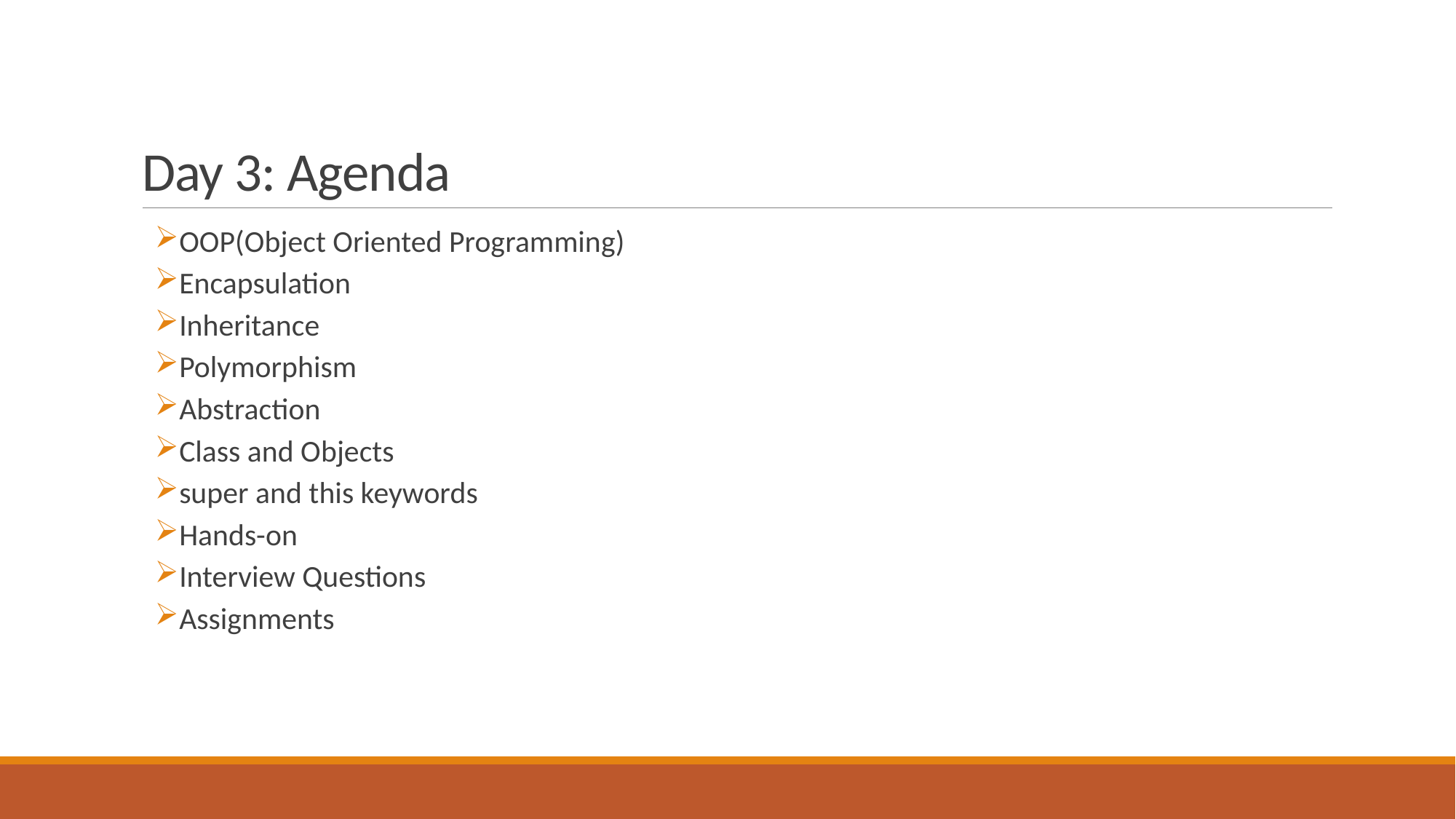

# Day 3: Agenda
OOP(Object Oriented Programming)
Encapsulation
Inheritance
Polymorphism
Abstraction
Class and Objects
super and this keywords
Hands-on
Interview Questions
Assignments